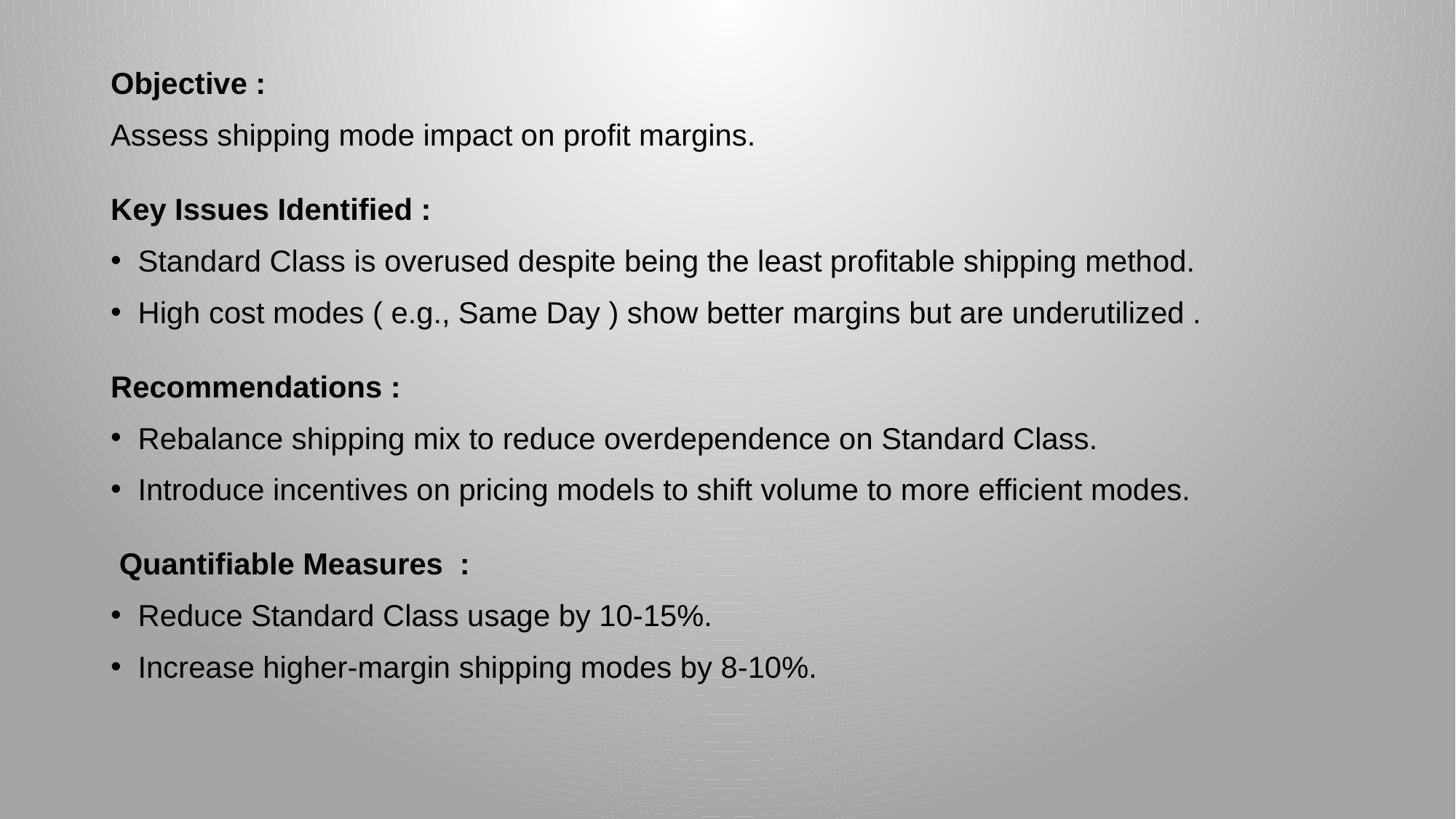

Objective :
Assess shipping mode impact on profit margins.

Key Issues Identified :
Standard Class is overused despite being the least profitable shipping method.
High cost modes ( e.g., Same Day ) show better margins but are underutilized .

Recommendations :
Rebalance shipping mix to reduce overdependence on Standard Class.
Introduce incentives on pricing models to shift volume to more efficient modes.

 Quantifiable Measures  :
Reduce Standard Class usage by 10-15%.
Increase higher-margin shipping modes by 8-10%.